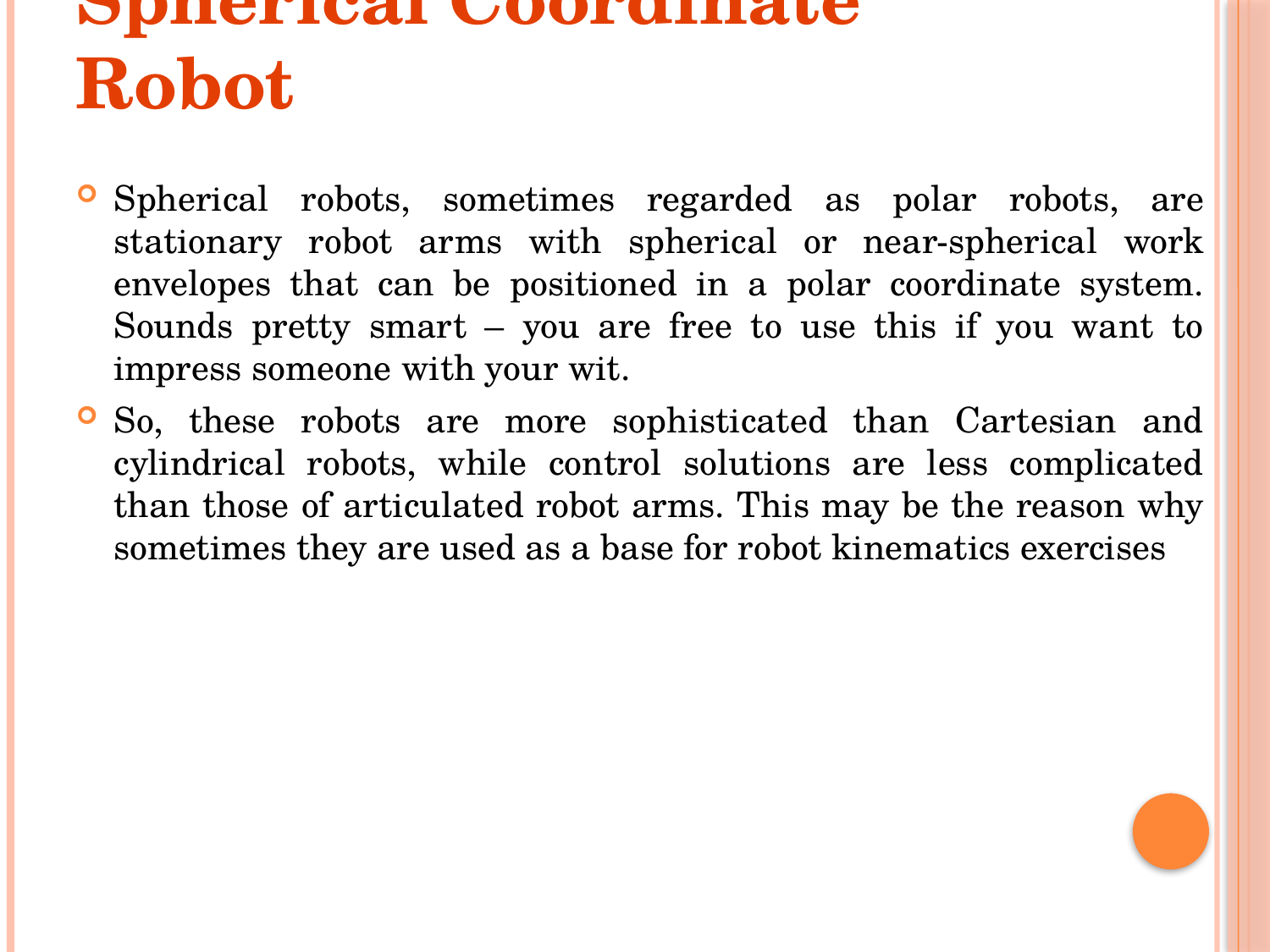

# Spherical Coordinate Robot
Spherical robots, sometimes regarded as polar robots, are stationary robot arms with spherical or near-spherical work envelopes that can be positioned in a polar coordinate system. Sounds pretty smart – you are free to use this if you want to impress someone with your wit.
So, these robots are more sophisticated than Cartesian and cylindrical robots, while control solutions are less complicated than those of articulated robot arms. This may be the reason why sometimes they are used as a base for robot kinematics exercises